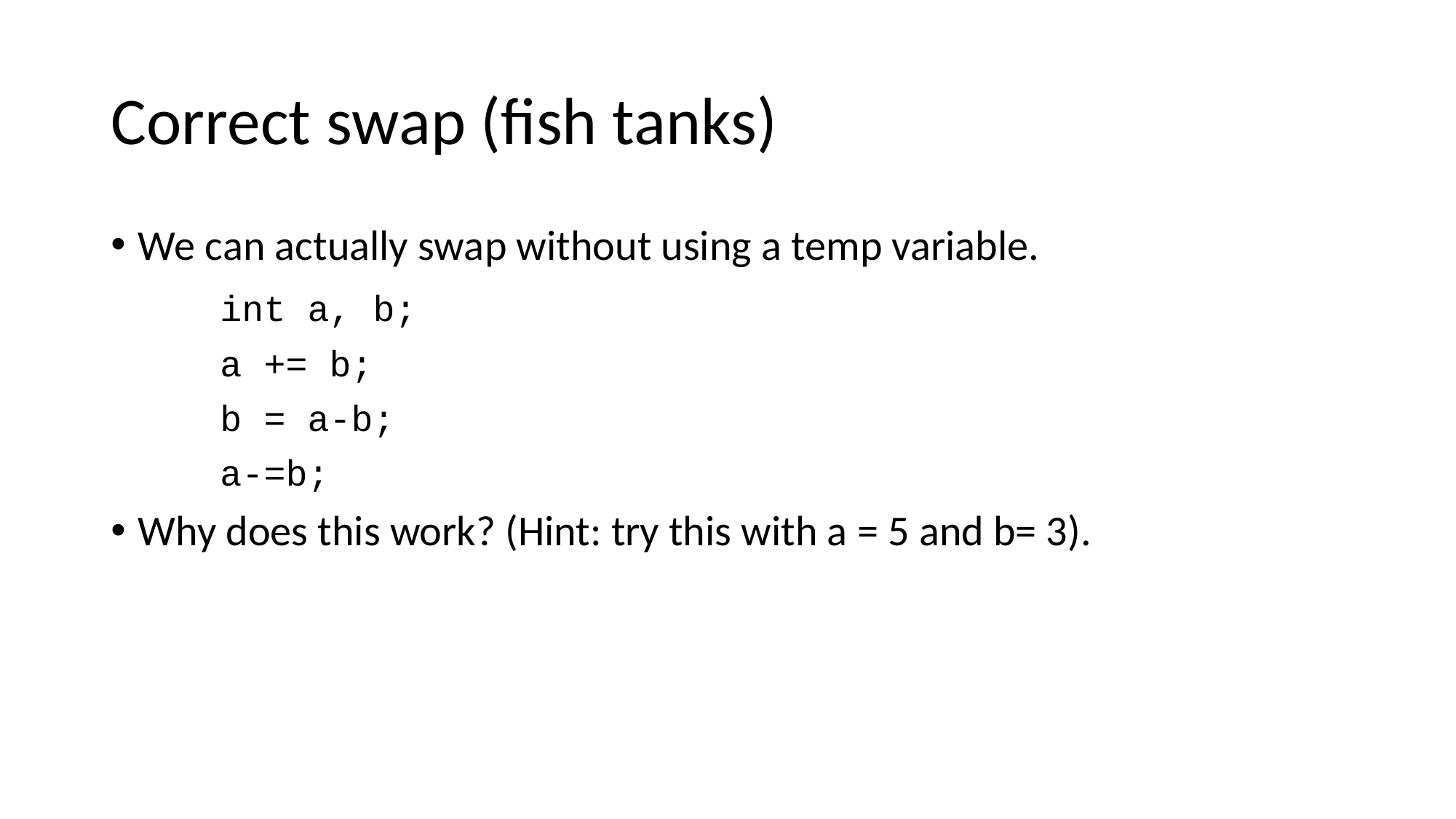

# Correct swap (fish tanks)
We can actually swap without using a temp variable.
	int a, b;
	a += b;
	b = a-b;
	a-=b;
Why does this work? (Hint: try this with a = 5 and b= 3).